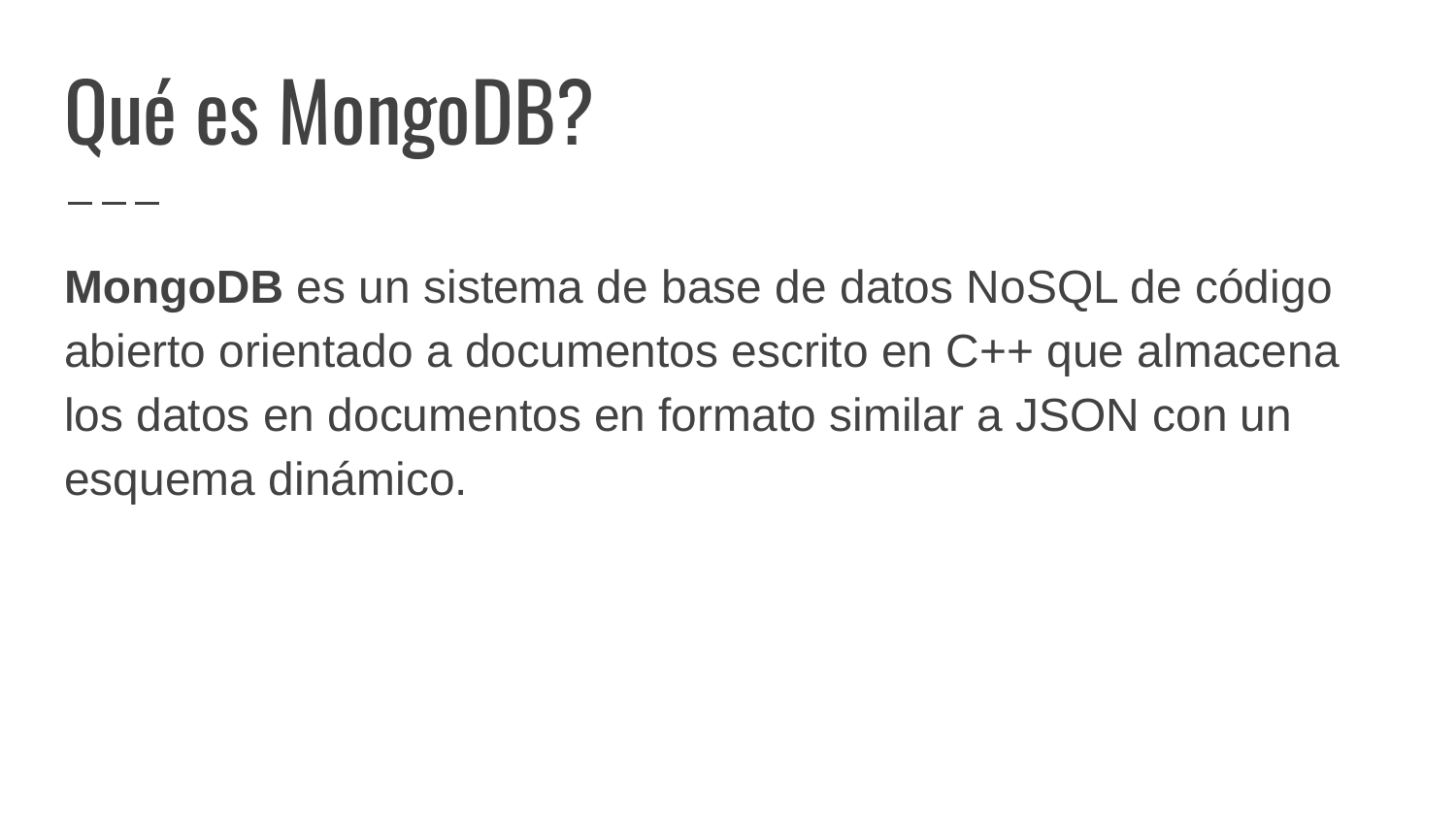

# Qué es MongoDB?
MongoDB es un sistema de base de datos NoSQL de código abierto orientado a documentos escrito en C++ que almacena los datos en documentos en formato similar a JSON con un esquema dinámico.